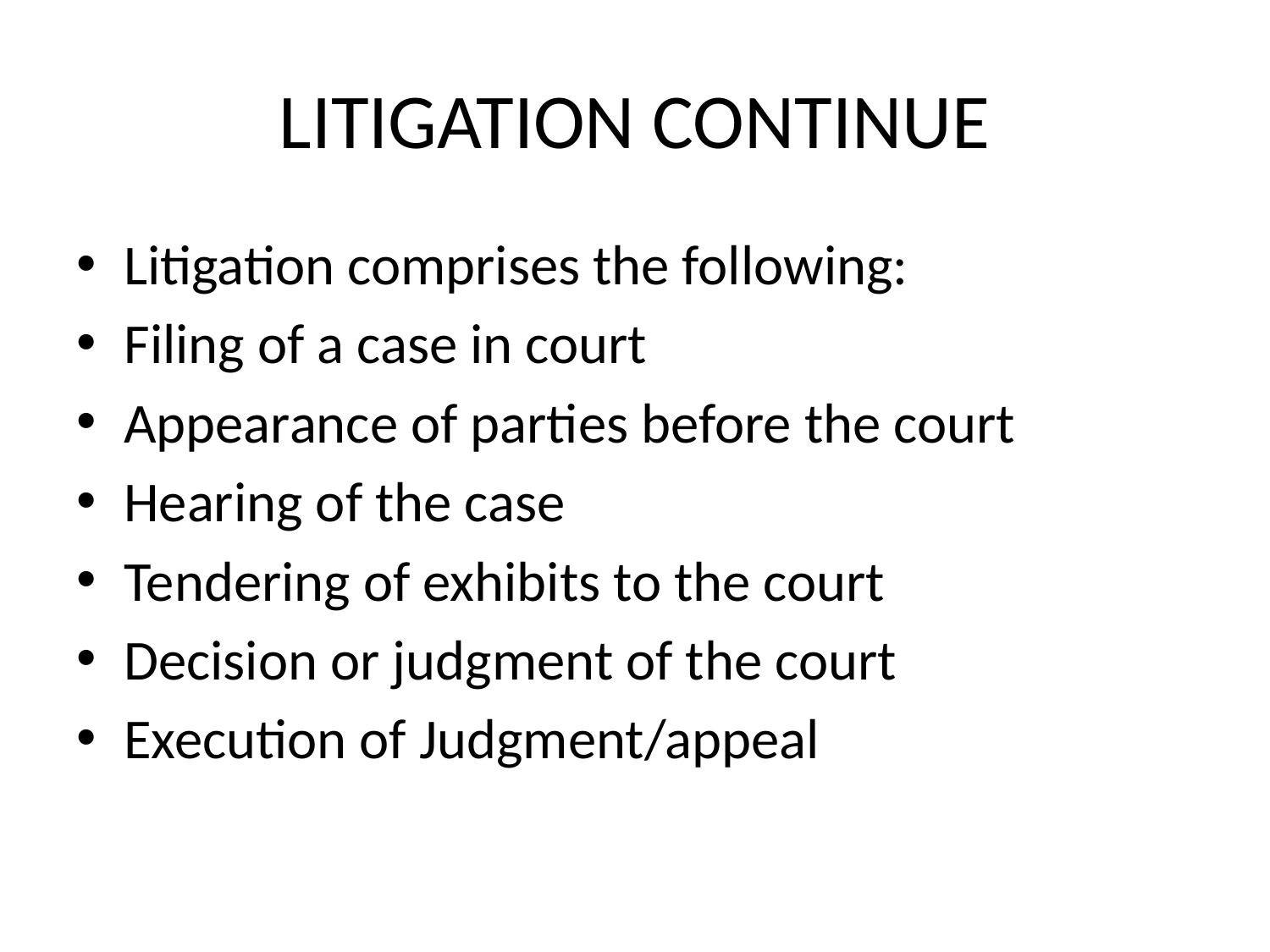

# LITIGATION CONTINUE
Litigation comprises the following:
Filing of a case in court
Appearance of parties before the court
Hearing of the case
Tendering of exhibits to the court
Decision or judgment of the court
Execution of Judgment/appeal